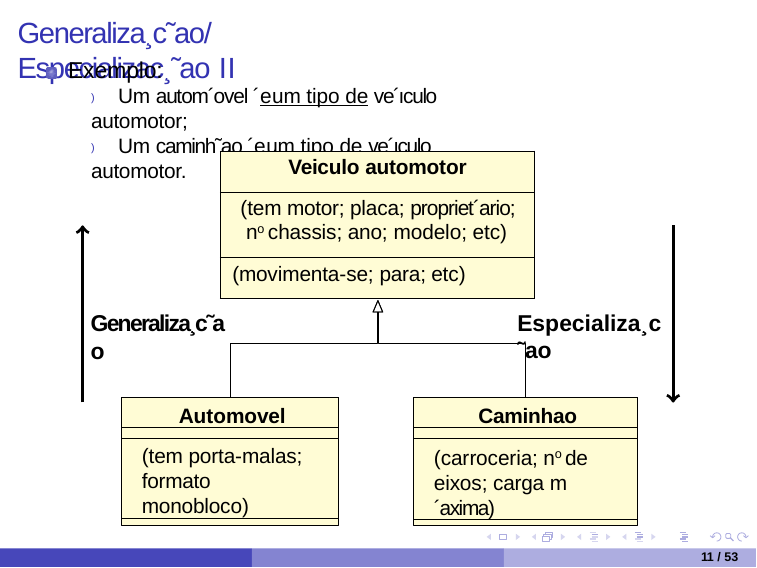

# Generaliza¸c˜ao/Especializac¸˜ao II
Exemplo:
) Um autom´ovel ´e um tipo de ve´ıculo automotor;
) Um caminh˜ao ´e um tipo de ve´ıculo automotor.

| Veiculo automotor |
| --- |
| (tem motor; placa; propriet´ario; no chassis; ano; modelo; etc) |
| (movimenta-se; para; etc) |

Especializa¸c˜ao
Generaliza¸c˜ao

Automovel
Caminhao
(tem porta-malas;  formato monobloco)
(carroceria; no de  eixos; carga m´axima)
11 / 53